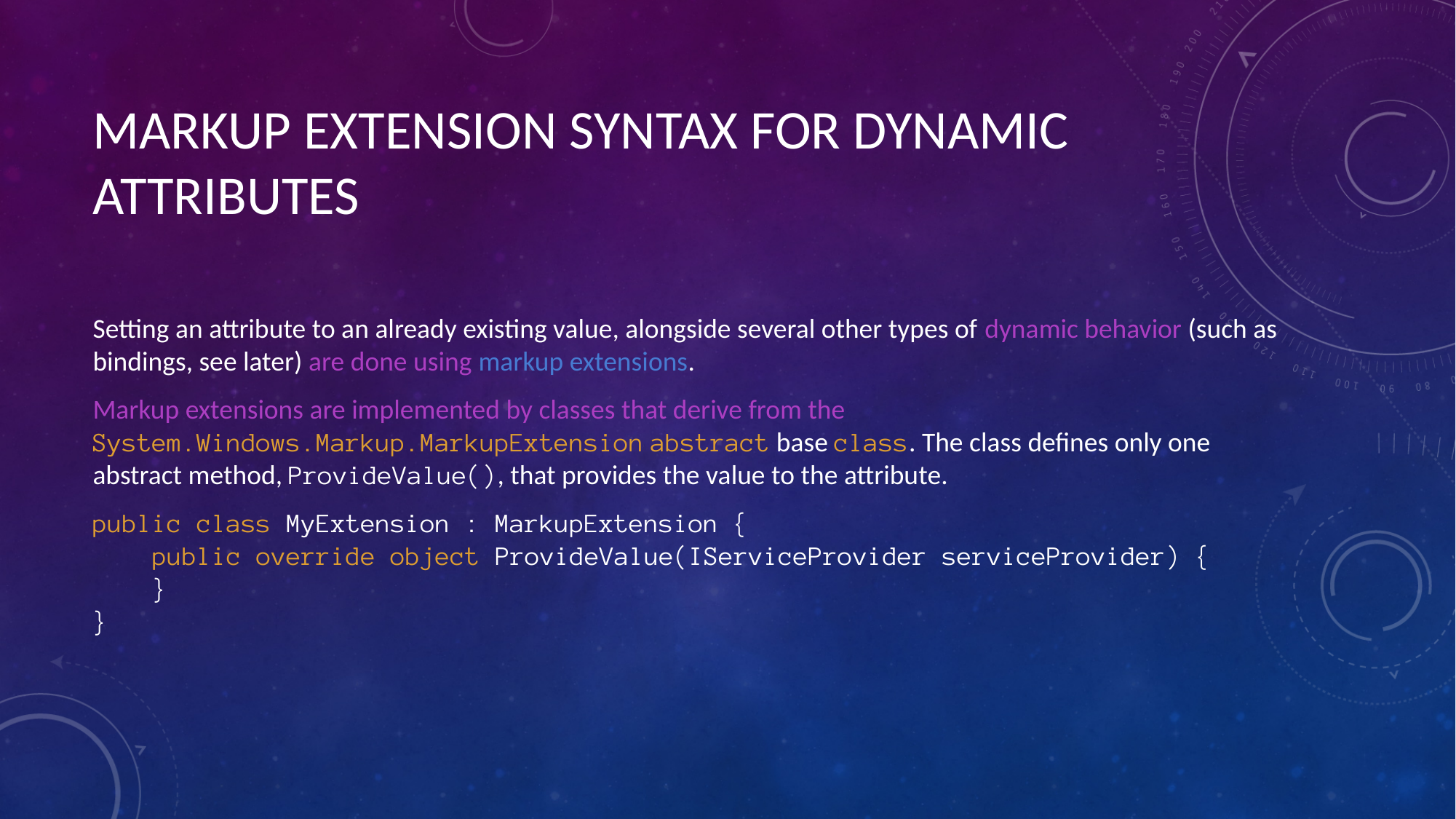

# Markup Extension Syntax for Dynamic Attributes
Setting an attribute to an already existing value, alongside several other types of dynamic behavior (such as bindings, see later) are done using markup extensions.
Markup extensions are implemented by classes that derive from the System.Windows.Markup.MarkupExtension abstract base class. The class defines only one abstract method, ProvideValue(), that provides the value to the attribute.
public class MyExtension : MarkupExtension {
    public override object ProvideValue(IServiceProvider serviceProvider) {
    }
}